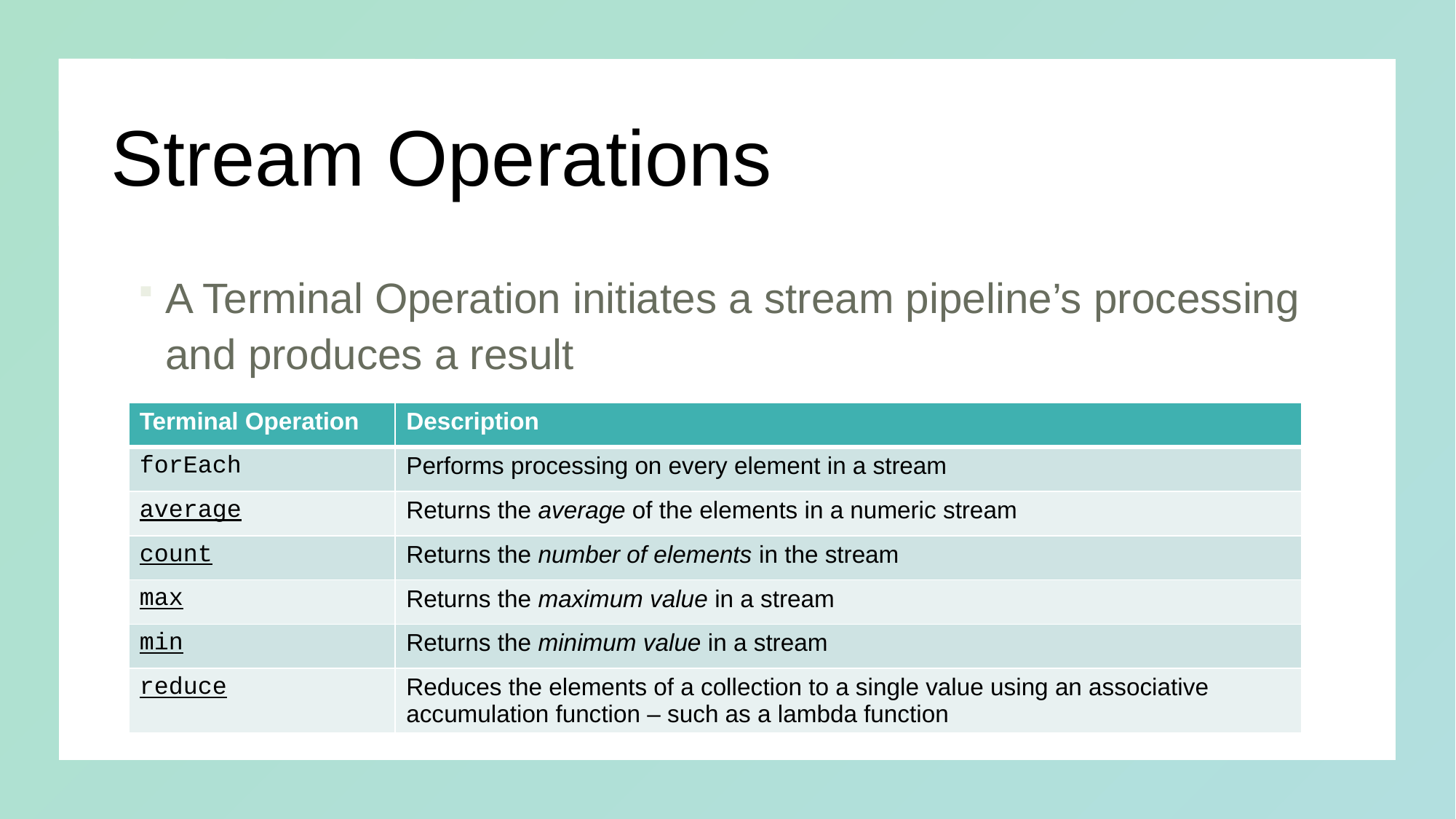

# Stream Operations
A Terminal Operation initiates a stream pipeline’s processing and produces a result

| Terminal Operation | Description |
| --- | --- |
| forEach | Performs processing on every element in a stream |
| average | Returns the average of the elements in a numeric stream |
| count | Returns the number of elements in the stream |
| max | Returns the maximum value in a stream |
| min | Returns the minimum value in a stream |
| reduce | Reduces the elements of a collection to a single value using an associative accumulation function – such as a lambda function |